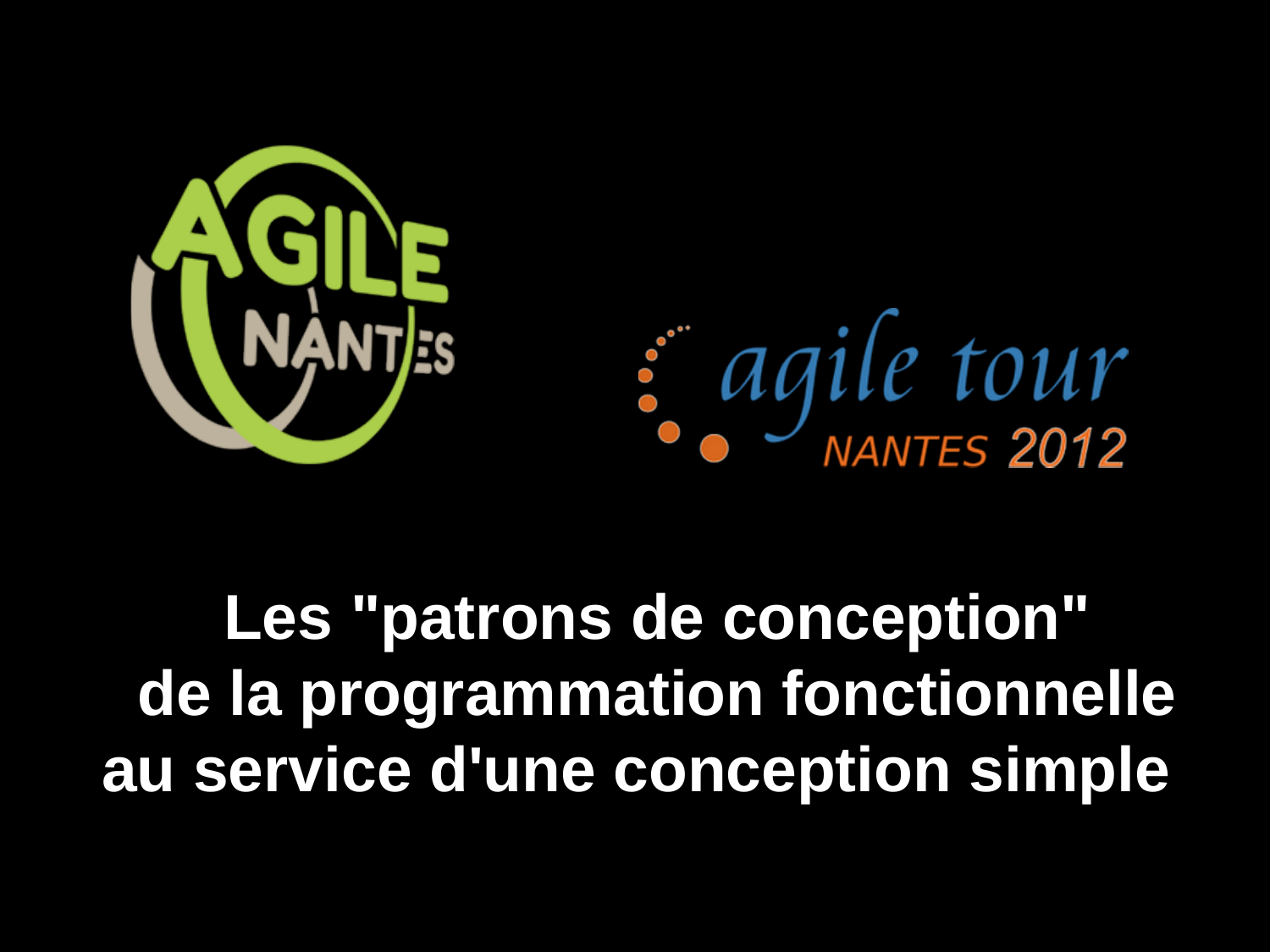

# Les "patrons de conception"
de la programmation fonctionnelle au service d'une conception simple